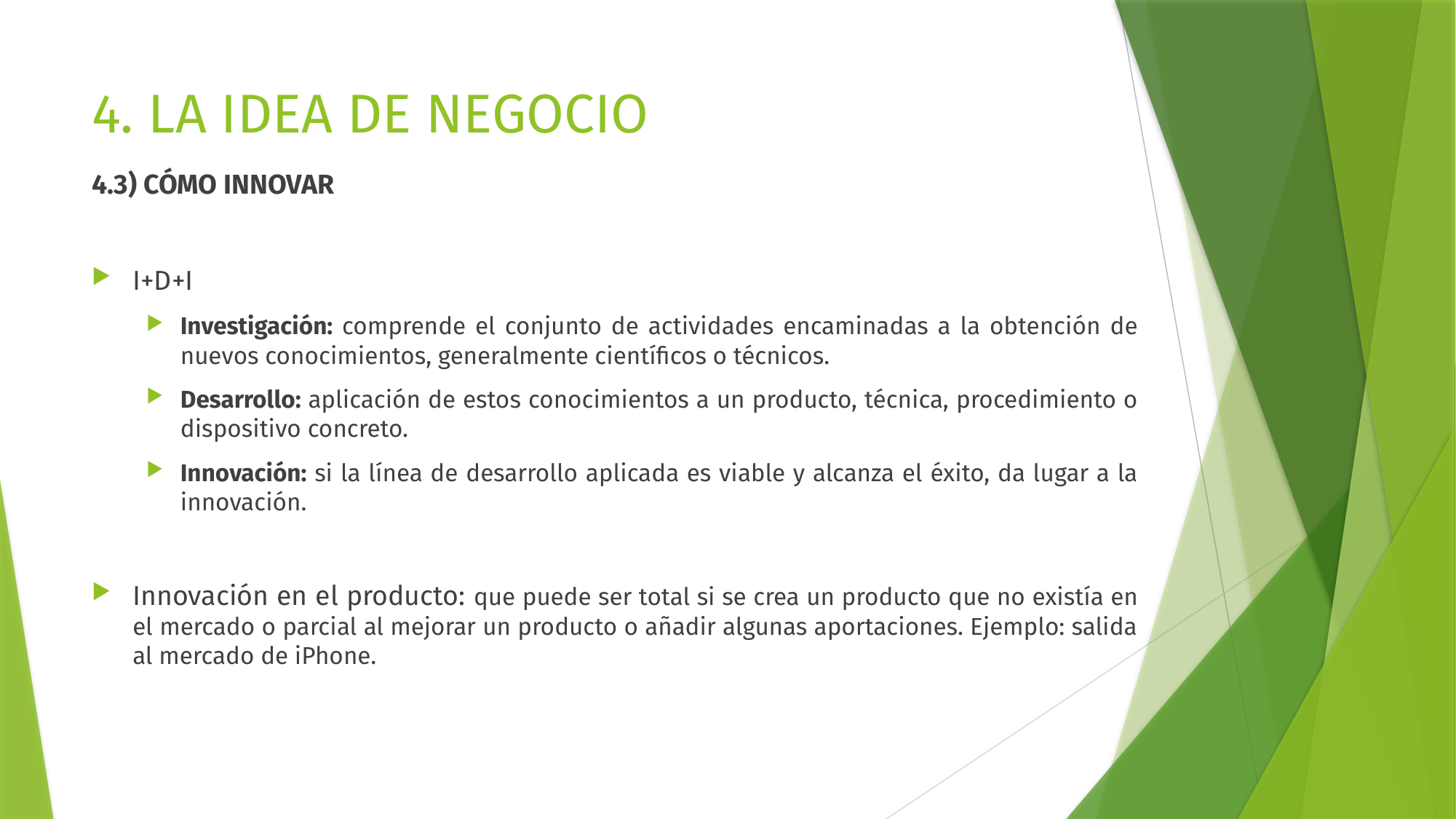

# 4. LA IDEA DE NEGOCIO
4.3) CÓMO INNOVAR

I+D+I
Investigación: comprende el conjunto de actividades encaminadas a la obtención de nuevos conocimientos, generalmente científicos o técnicos.
Desarrollo: aplicación de estos conocimientos a un producto, técnica, procedimiento o dispositivo concreto.
Innovación: si la línea de desarrollo aplicada es viable y alcanza el éxito, da lugar a la innovación.

Innovación en el producto: que puede ser total si se crea un producto que no existía en el mercado o parcial al mejorar un producto o añadir algunas aportaciones. Ejemplo: salida al mercado de iPhone.